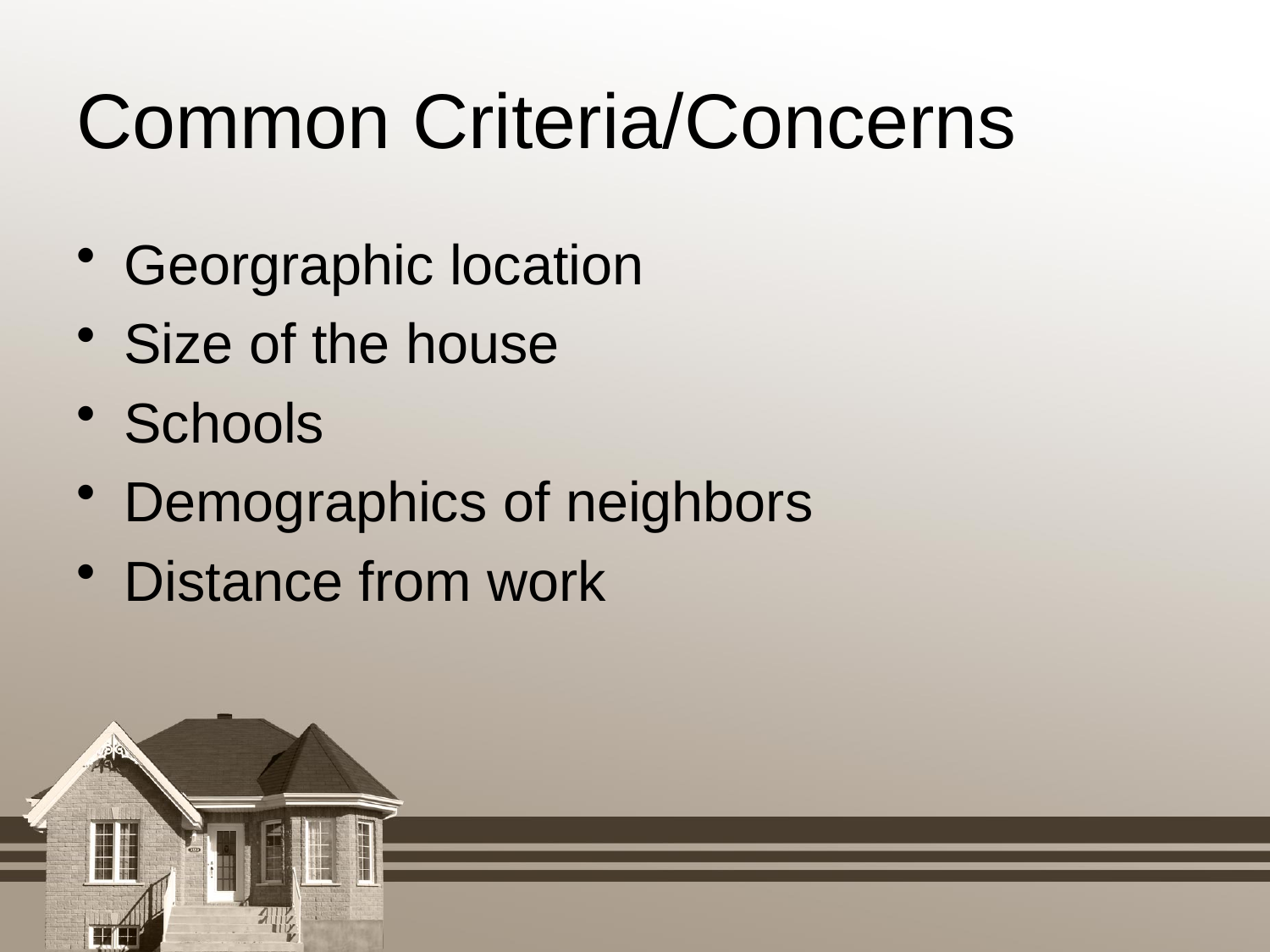

# Common Criteria/Concerns
Georgraphic location
Size of the house
Schools
Demographics of neighbors
Distance from work